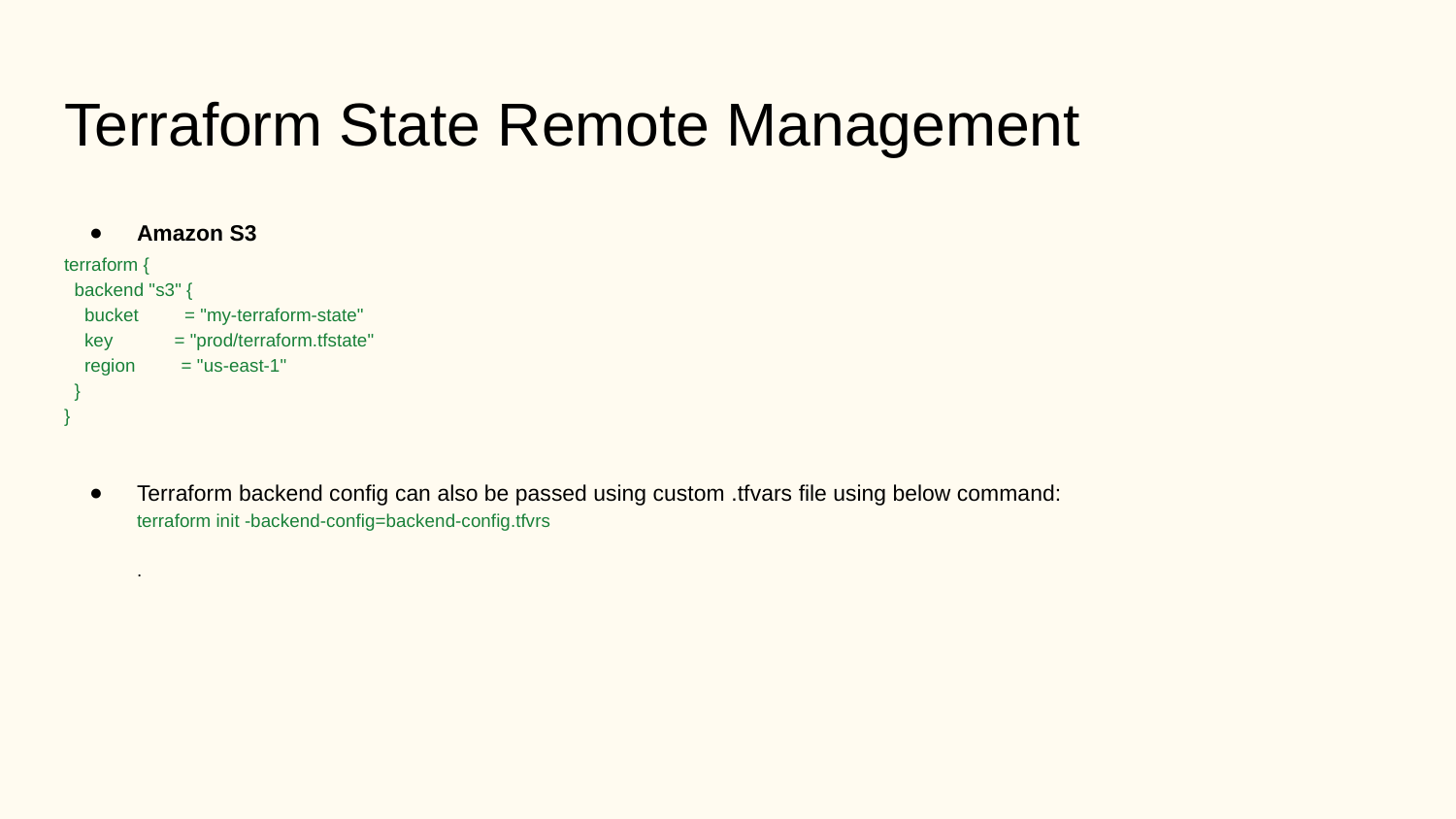

# Terraform State Remote Management

Amazon S3
terraform {
  backend "s3" {
    bucket         = "my-terraform-state"
    key            = "prod/terraform.tfstate"
    region         = "us-east-1"
  }
}

Terraform backend config can also be passed using custom .tfvars file using below command:
terraform init -backend-config=backend-config.tfvrs
.